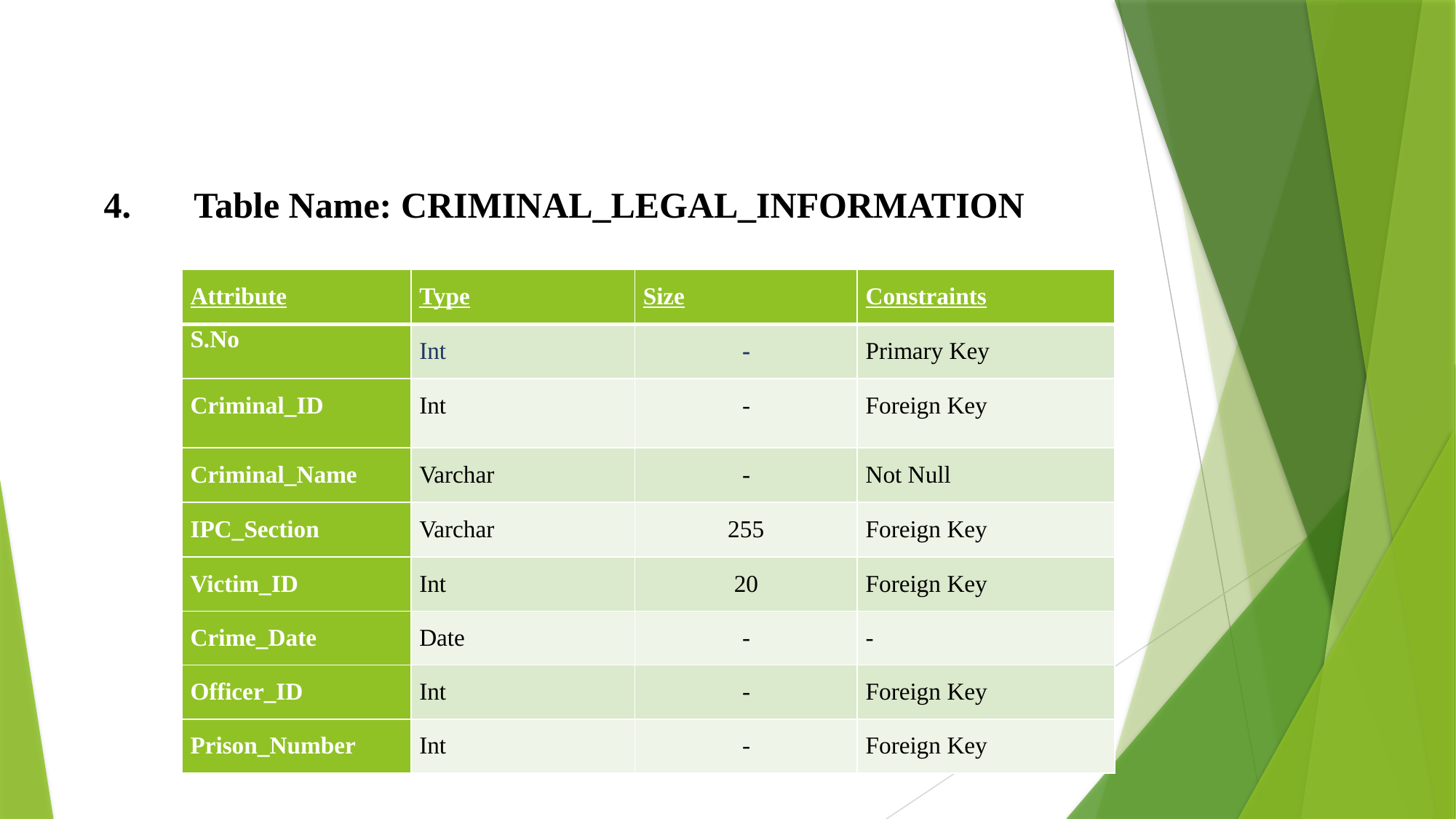

4.       Table Name: CRIMINAL_LEGAL_INFORMATION
| Attribute | Type | Size | Constraints |
| --- | --- | --- | --- |
| S.No | Int | - | Primary Key |
| Criminal\_ID | Int | - | Foreign Key |
| Criminal\_Name | Varchar | - | Not Null |
| IPC\_Section | Varchar | 255 | Foreign Key |
| Victim\_ID | Int | 20 | Foreign Key |
| Crime\_Date | Date | - | - |
| Officer\_ID | Int | - | Foreign Key |
| Prison\_Number | Int | - | Foreign Key |